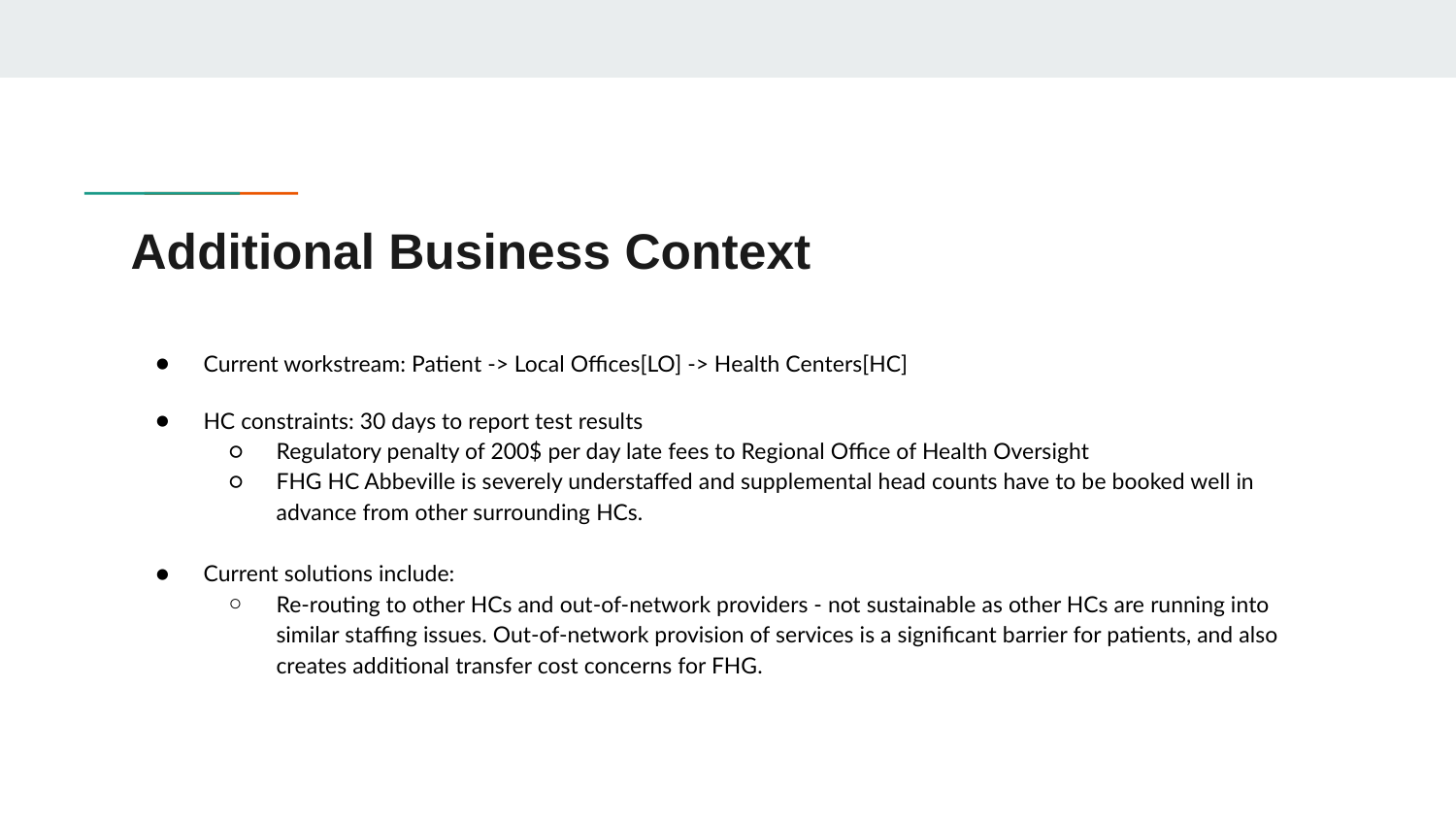

# Additional Business Context
Current workstream: Patient -> Local Offices[LO] -> Health Centers[HC]
HC constraints: 30 days to report test results
Regulatory penalty of 200$ per day late fees to Regional Office of Health Oversight
FHG HC Abbeville is severely understaffed and supplemental head counts have to be booked well in advance from other surrounding HCs.
Current solutions include:
Re-routing to other HCs and out-of-network providers - not sustainable as other HCs are running into similar staffing issues. Out-of-network provision of services is a significant barrier for patients, and also creates additional transfer cost concerns for FHG.